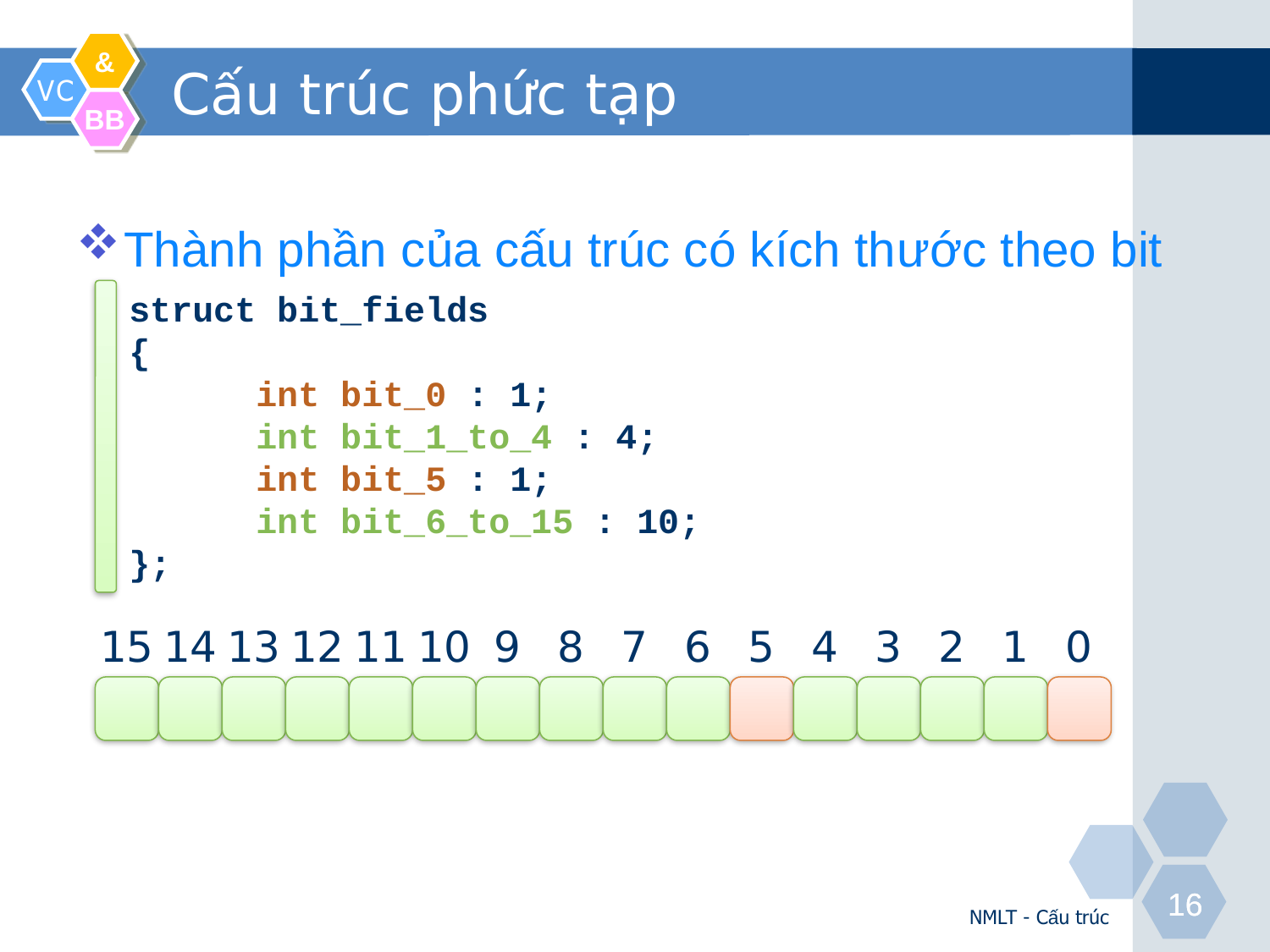

# Cấu trúc phức tạp
Thành phần của cấu trúc có kích thước theo bit

struct bit_fields
{
	int bit_0 : 1;
	int bit_1_to_4 : 4;
	int bit_5 : 1;
	int bit_6_to_15 : 10;
};
15
14
13
12
11
10
9
8
7
6
5
4
3
2
1
0

NMLT - Cấu trúc